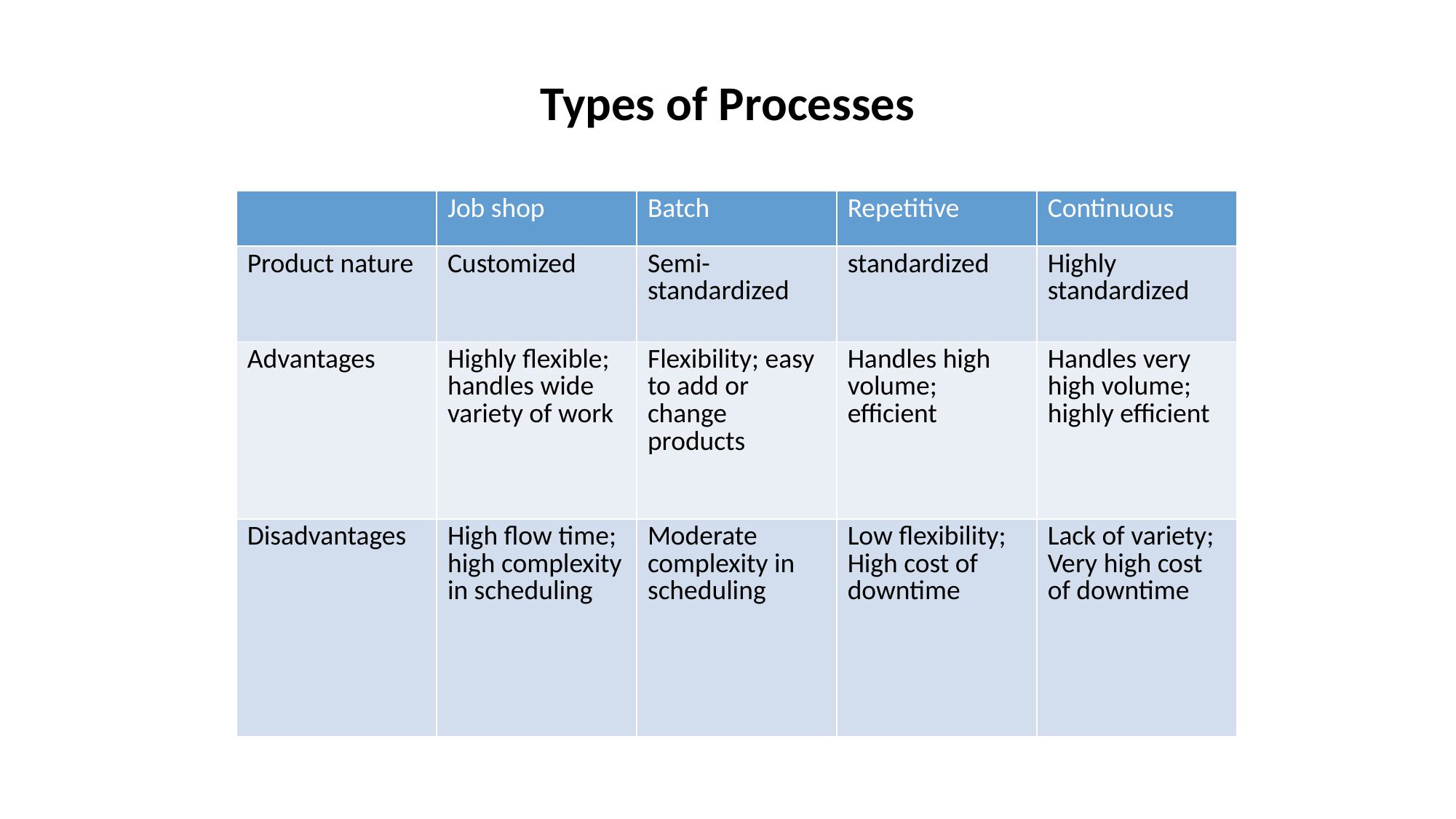

# Types of Processes
|  | Job shop | Batch | Repetitive | Continuous |
| --- | --- | --- | --- | --- |
| Product nature | Customized | Semi-standardized | standardized | Highly standardized |
| Advantages | Highly flexible; handles wide variety of work | Flexibility; easy to add or change products | Handles high volume; efficient | Handles very high volume; highly efficient |
| Disadvantages | High flow time; high complexity in scheduling | Moderate complexity in scheduling | Low flexibility; High cost of downtime | Lack of variety; Very high cost of downtime |